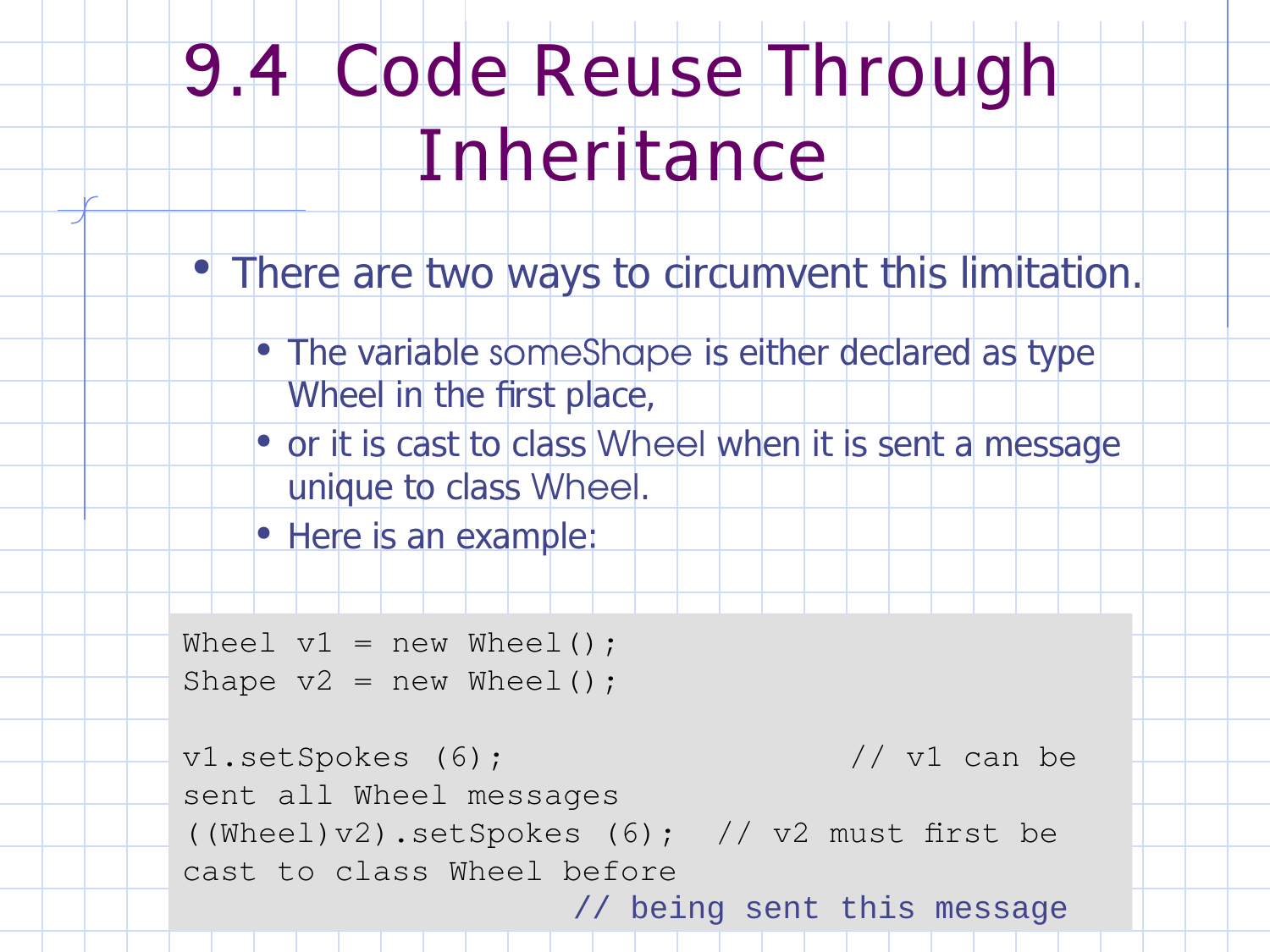

# 9.4  Code Reuse Through Inheritance
There are two ways to circumvent this limitation.

The variable someShape is either declared as type Wheel in the first place,
or it is cast to class Wheel when it is sent a message unique to class Wheel.
Here is an example:

Wheel v1 = new Wheel();
Shape v2 = new Wheel();

v1.setSpokes (6);                  // v1 can be sent all Wheel messages
((Wheel)v2).setSpokes (6);  // v2 must first be cast to class Wheel before
                                            // being sent this message